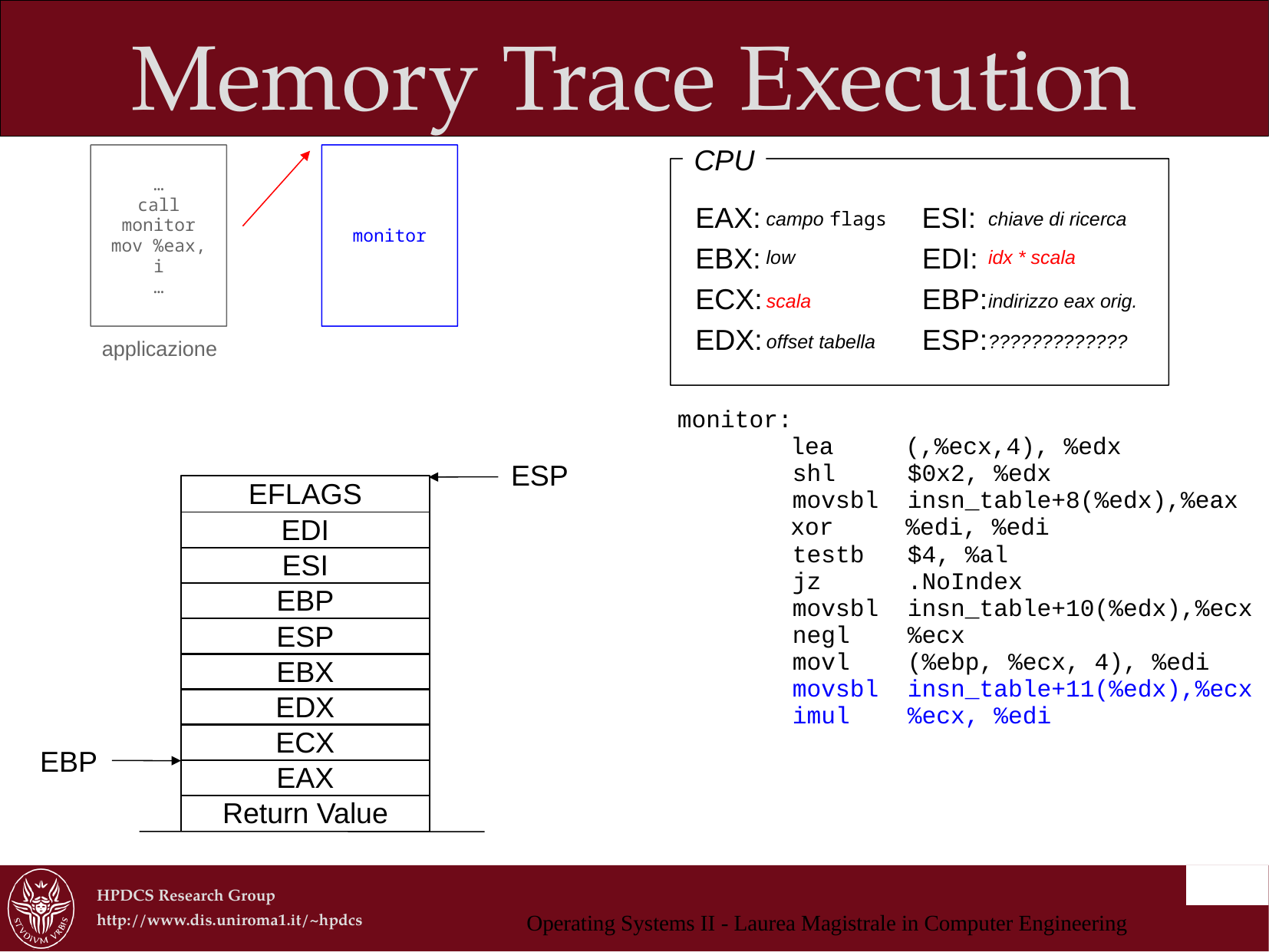

Memory Trace Execution
CPU
…
call monitor
mov %eax, i
…
monitor

EAX:
ESI:
campo flags
chiave di ricerca
EBX:
EDI:
low
idx * scala
ECX:
EBP:
scala
indirizzo eax orig.
EDX:
ESP:
offset tabella
?????????????
applicazione
monitor:
		lea     (,%ecx,4), %edx
        shl     $0x2, %edx
        movsbl  insn_table+8(%edx),%eax
		xor     %edi, %edi
        testb   $4, %al
        jz      .NoIndex
        movsbl  insn_table+10(%edx),%ecx
        negl    %ecx
        movl    (%ebp, %ecx, 4), %edi
        movsbl  insn_table+11(%edx),%ecx
        imul    %ecx, %edi
ESP
EFLAGS

EDI
ESI
EBP
ESP
EBX
EDX
ECX
EBP
EAX

Return Value

Operating Systems II - Laurea Magistrale in Computer Engineering
monitor:
		lea     (,%ecx,4), %edx
        shl     $0x2, %edx
        movsbl  insn_table+8(%edx),%eax
		xor     %edi, %edi
        testb   $4, %al
        jz      .NoIndex
        movsbl  insn_table+10(%edx),%ecx
        negl    %ecx
        movl    (%ebp, %ecx, 4), %edi
        movsbl  insn_table+11(%edx),%ecx
        imul    %ecx, %edi